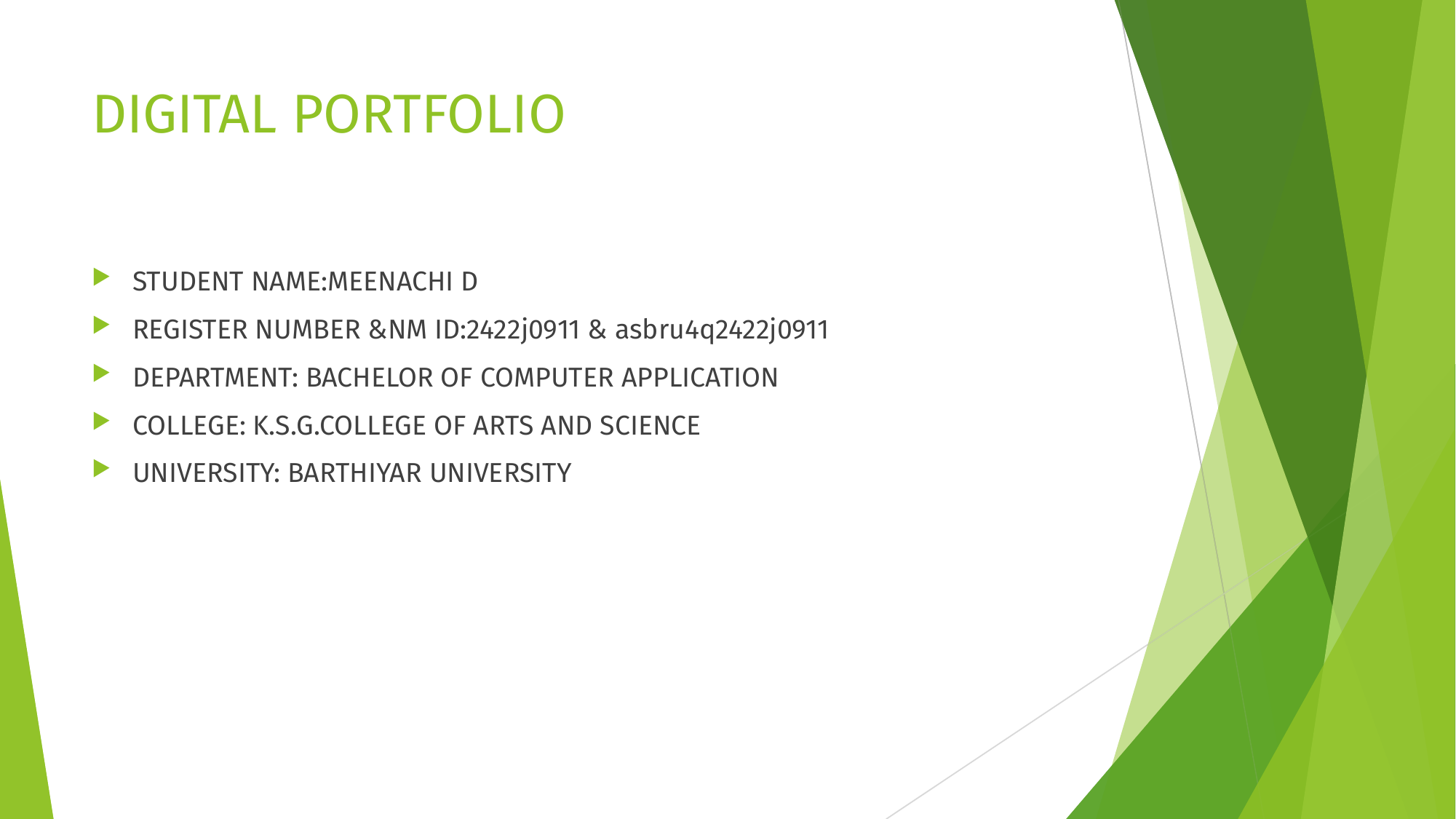

# DIGITAL PORTFOLIO
STUDENT NAME:MEENACHI D
REGISTER NUMBER &NM ID:2422j0911 & asbru4q2422j0911
DEPARTMENT: BACHELOR OF COMPUTER APPLICATION
COLLEGE: K.S.G.COLLEGE OF ARTS AND SCIENCE
UNIVERSITY: BARTHIYAR UNIVERSITY